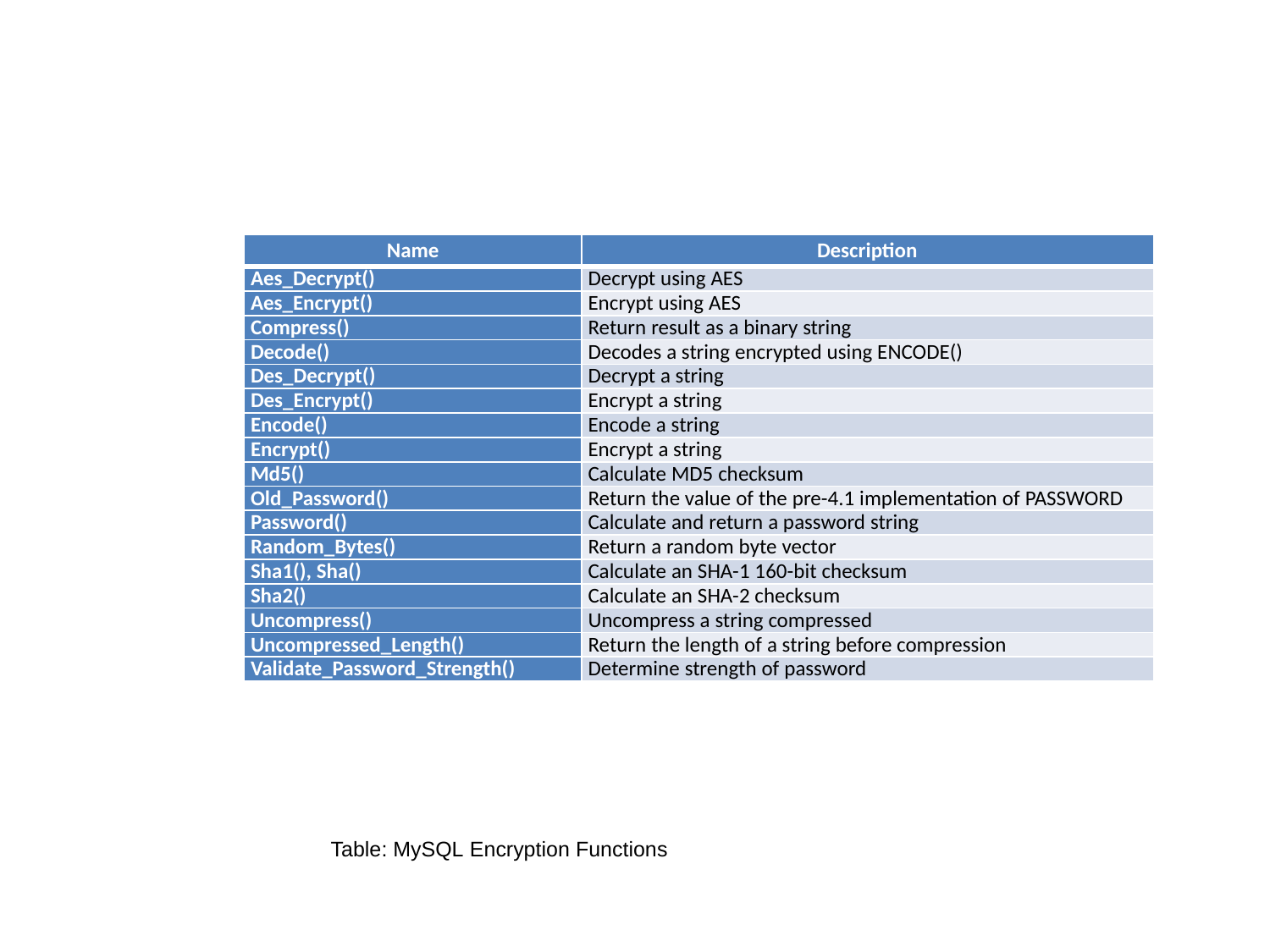

| Name | Description |
| --- | --- |
| Aes\_Decrypt() | Decrypt using AES |
| Aes\_Encrypt() | Encrypt using AES |
| Compress() | Return result as a binary string |
| Decode() | Decodes a string encrypted using ENCODE() |
| Des\_Decrypt() | Decrypt a string |
| Des\_Encrypt() | Encrypt a string |
| Encode() | Encode a string |
| Encrypt() | Encrypt a string |
| Md5() | Calculate MD5 checksum |
| Old\_Password() | Return the value of the pre-4.1 implementation of PASSWORD |
| Password() | Calculate and return a password string |
| Random\_Bytes() | Return a random byte vector |
| Sha1(), Sha() | Calculate an SHA-1 160-bit checksum |
| Sha2() | Calculate an SHA-2 checksum |
| Uncompress() | Uncompress a string compressed |
| Uncompressed\_Length() | Return the length of a string before compression |
| Validate\_Password\_Strength() | Determine strength of password |
Table: MySQL Encryption Functions